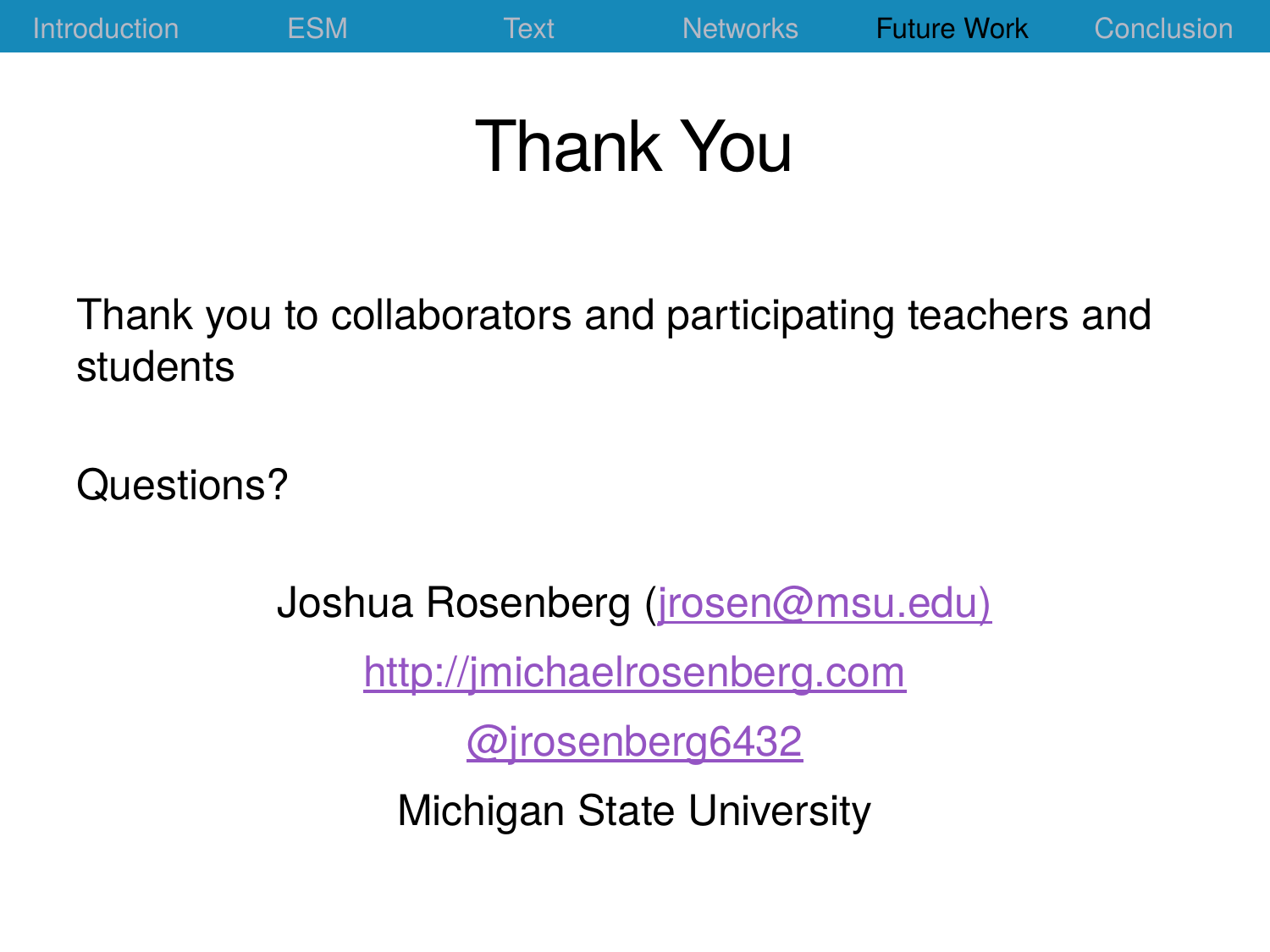

| Introduction | ESM | Text | Networks | Future Work | Conclusion |
| --- | --- | --- | --- | --- | --- |
# Thank You
Thank you to collaborators and participating teachers and students

Questions?

Joshua Rosenberg (jrosen@msu.edu)
http://jmichaelrosenberg.com
@jrosenberg6432
Michigan State University